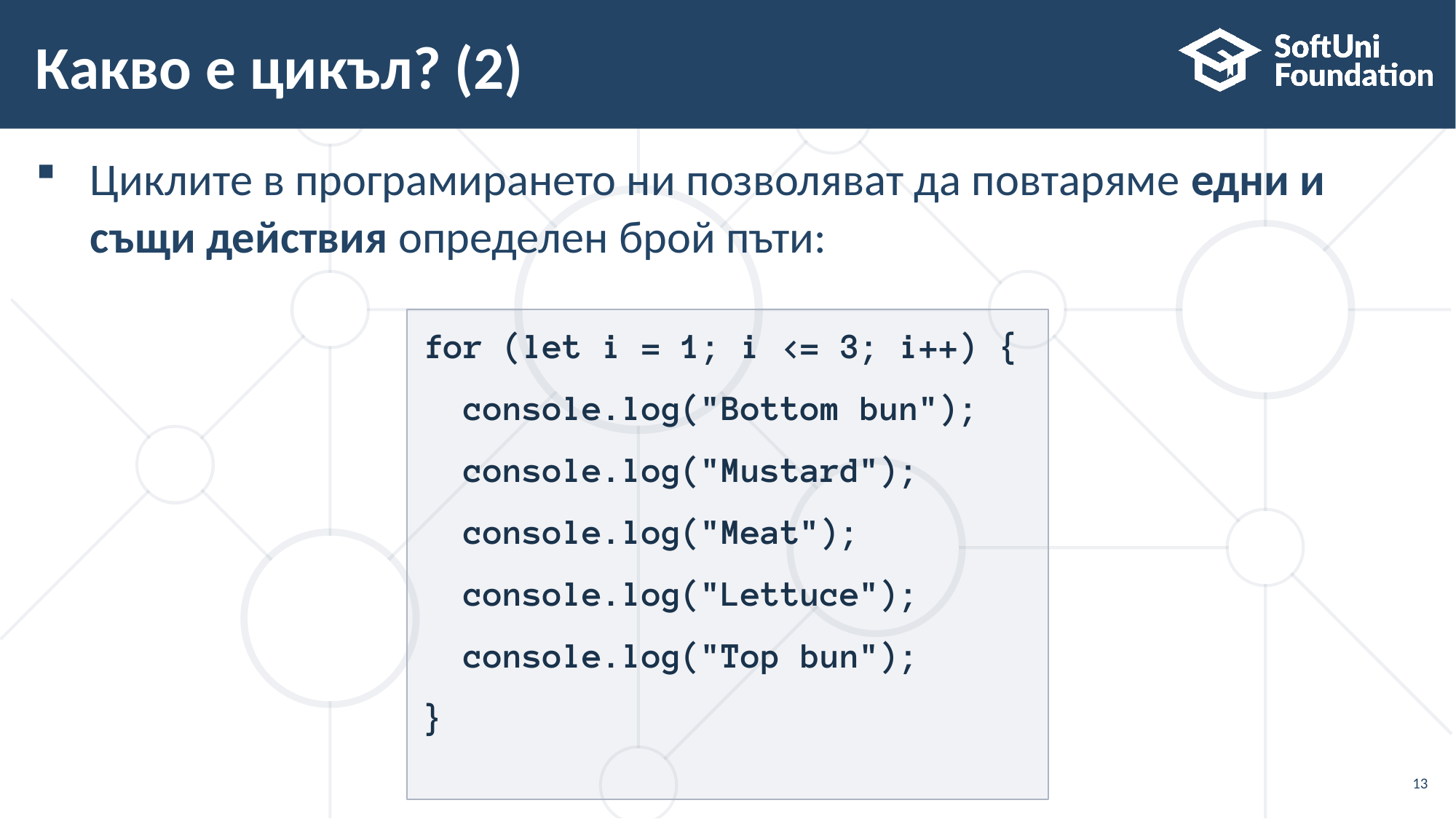

# Какво е цикъл? (2)
Циклите в програмирането ни позволяват да повтаряме едни и
същи действия определен брой пъти:
for (let i = 1; i <= 3; i++) {
  console.log("Bottom bun");
  console.log("Mustard");
  console.log("Meat");
  console.log("Lettuce");
  console.log("Top bun");
}
13